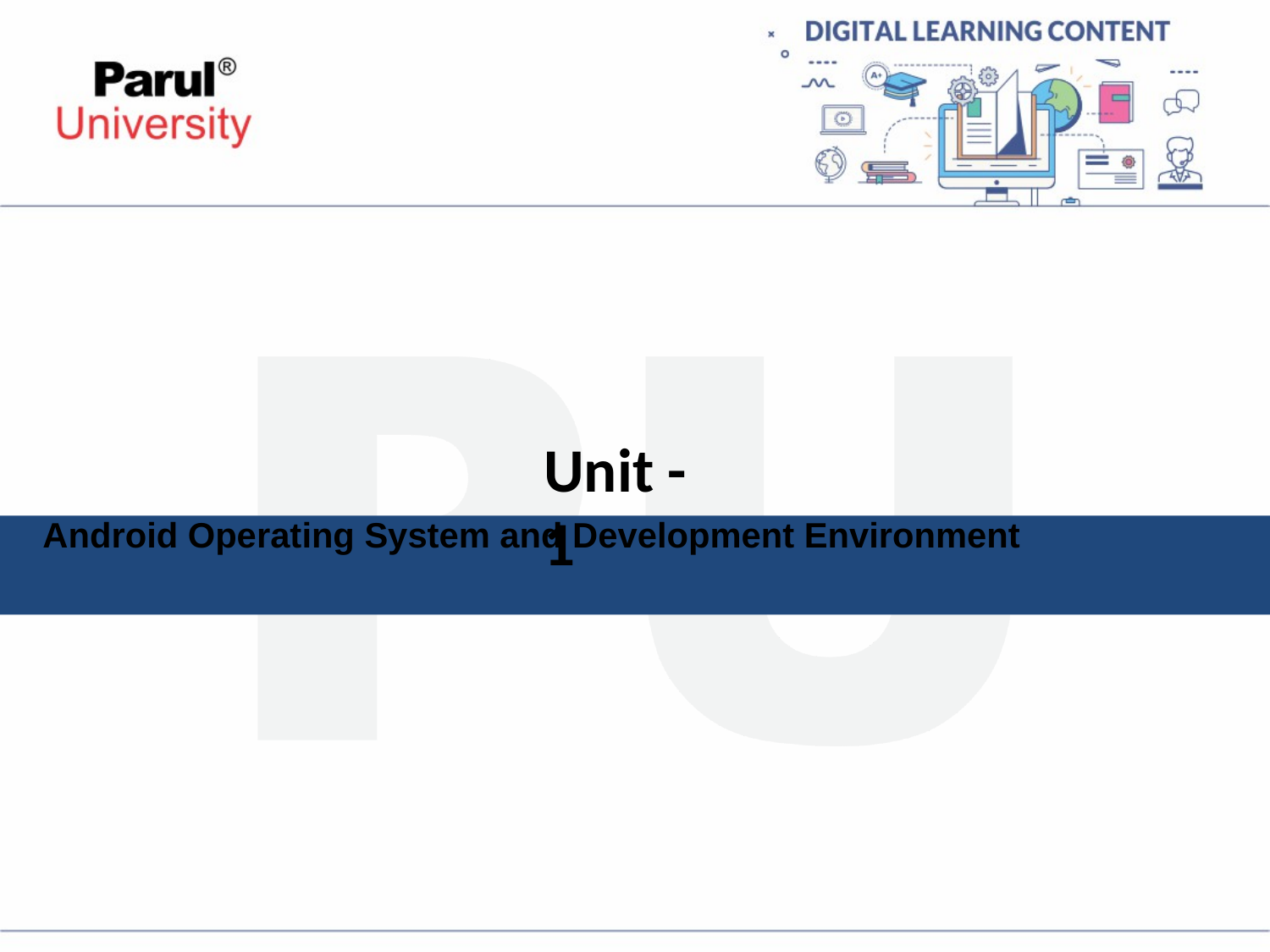

# Unit - 1
Android Operating System and Development Environment